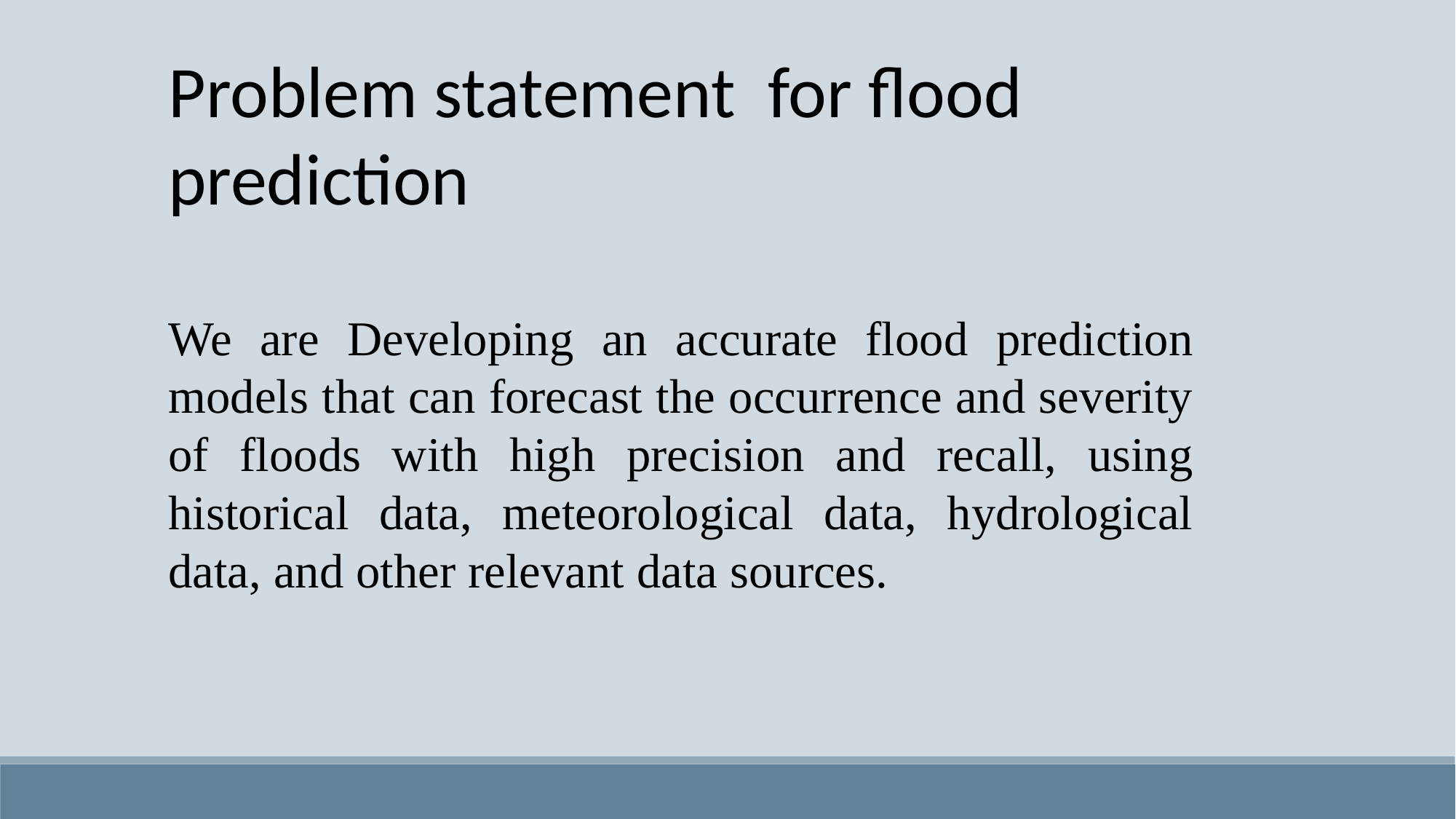

Problem statement  for flood prediction

We are Developing an accurate flood prediction models that can forecast the occurrence and severity of floods with high precision and recall, using historical data, meteorological data, hydrological data, and other relevant data sources.